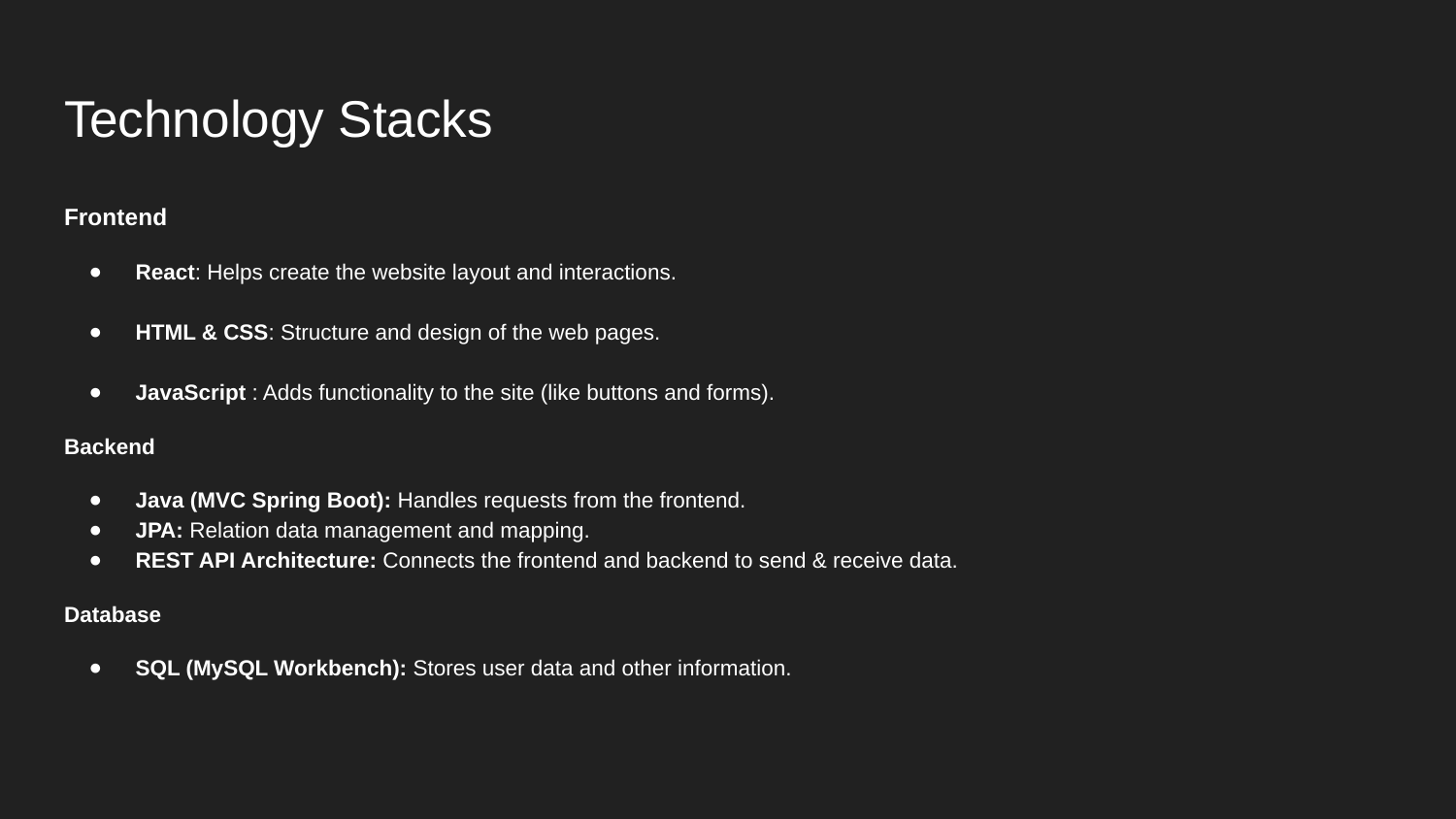

# Technology Stacks
Frontend
React: Helps create the website layout and interactions.
HTML & CSS: Structure and design of the web pages.
JavaScript : Adds functionality to the site (like buttons and forms).
Backend
Java (MVC Spring Boot): Handles requests from the frontend.
JPA: Relation data management and mapping.
REST API Architecture: Connects the frontend and backend to send & receive data.
Database
SQL (MySQL Workbench): Stores user data and other information.